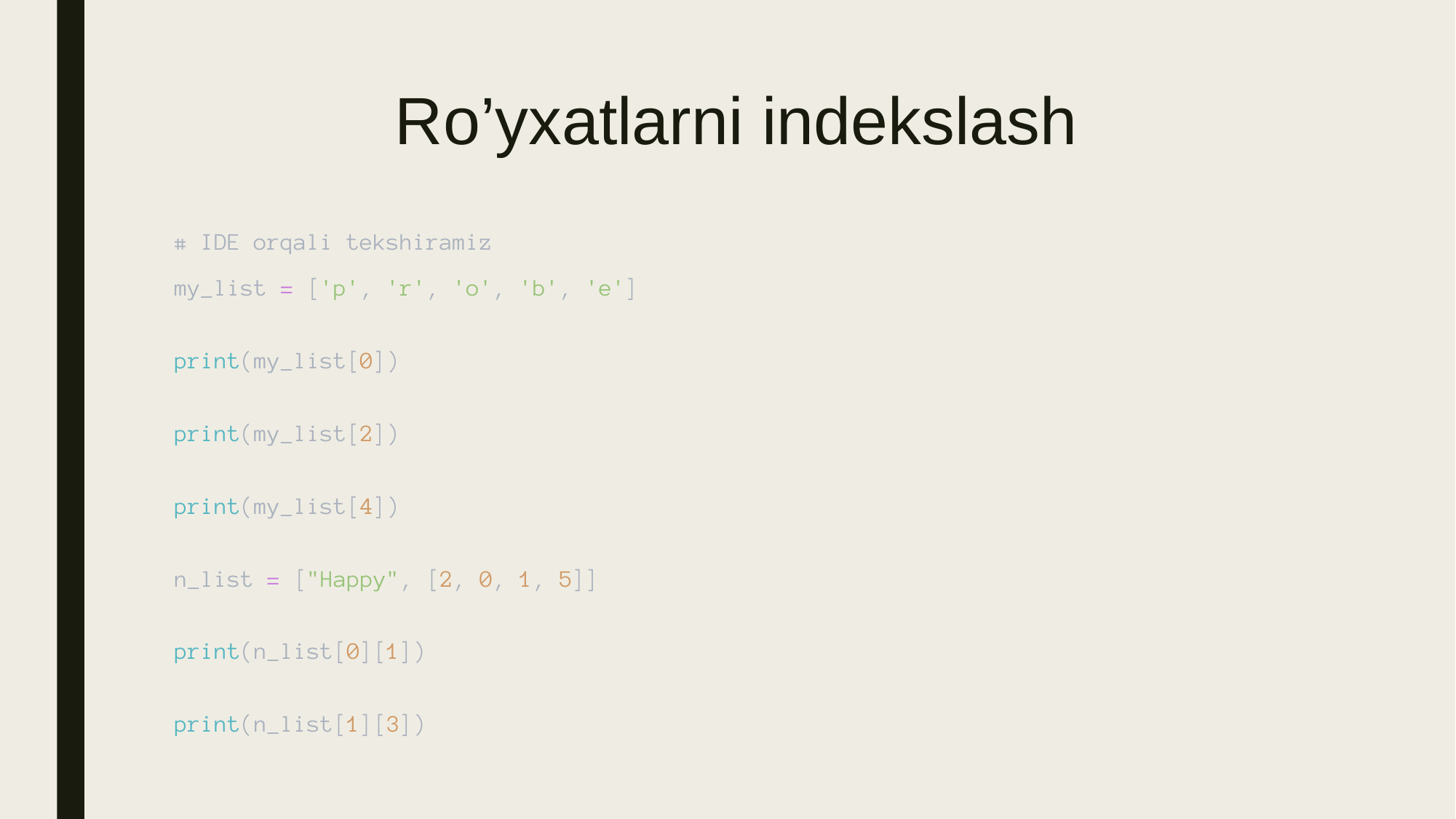

# Ro’yxatlarni indekslash
# IDE orqali tekshiramiz
my_list = ['p', 'r', 'o', 'b', 'e']
print(my_list[0])
print(my_list[2])
print(my_list[4])
n_list = ["Happy", [2, 0, 1, 5]]
print(n_list[0][1])
print(n_list[1][3])